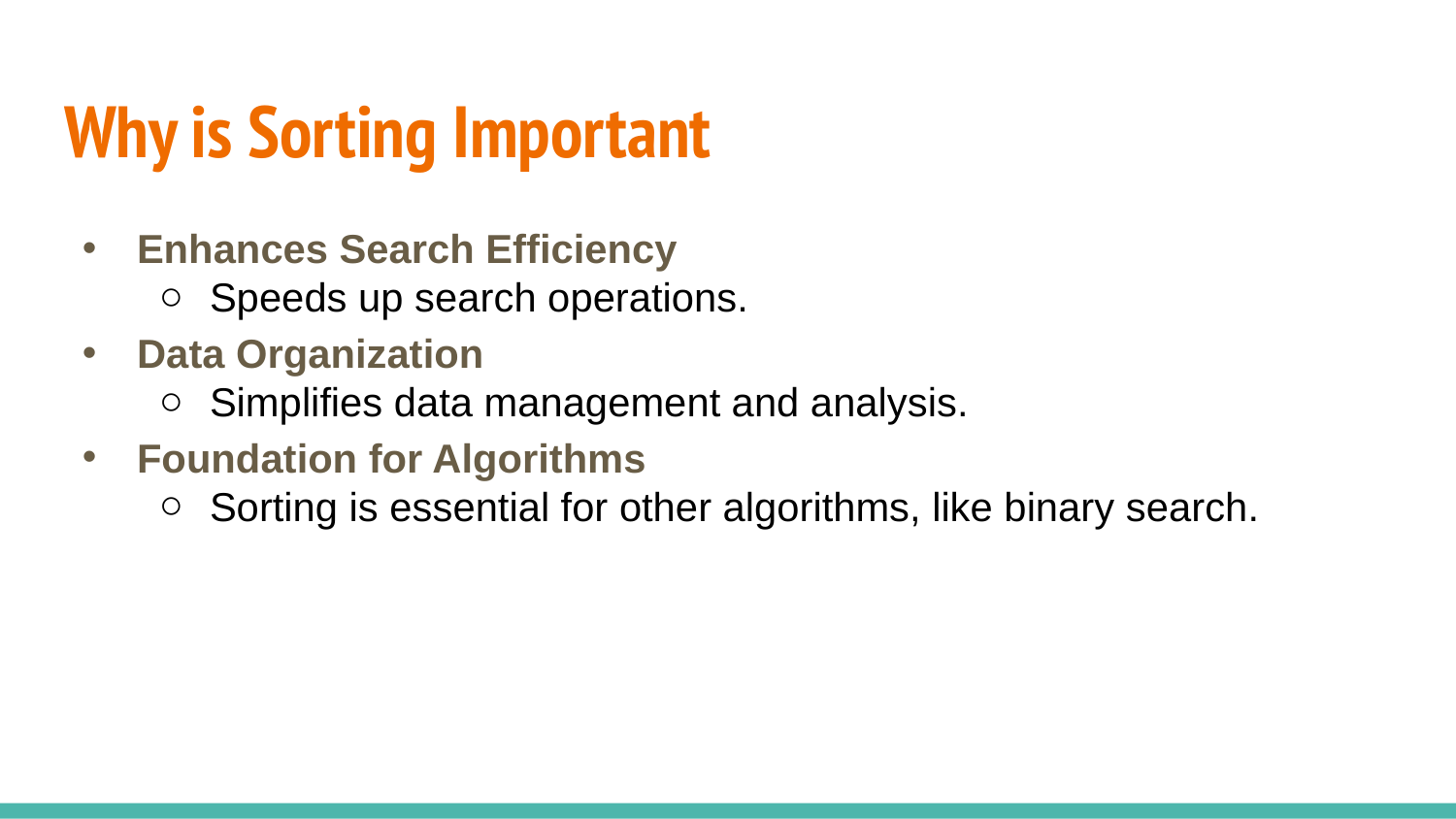

# Why is Sorting Important
Enhances Search Efficiency
Speeds up search operations.
Data Organization
Simplifies data management and analysis.
Foundation for Algorithms
Sorting is essential for other algorithms, like binary search.